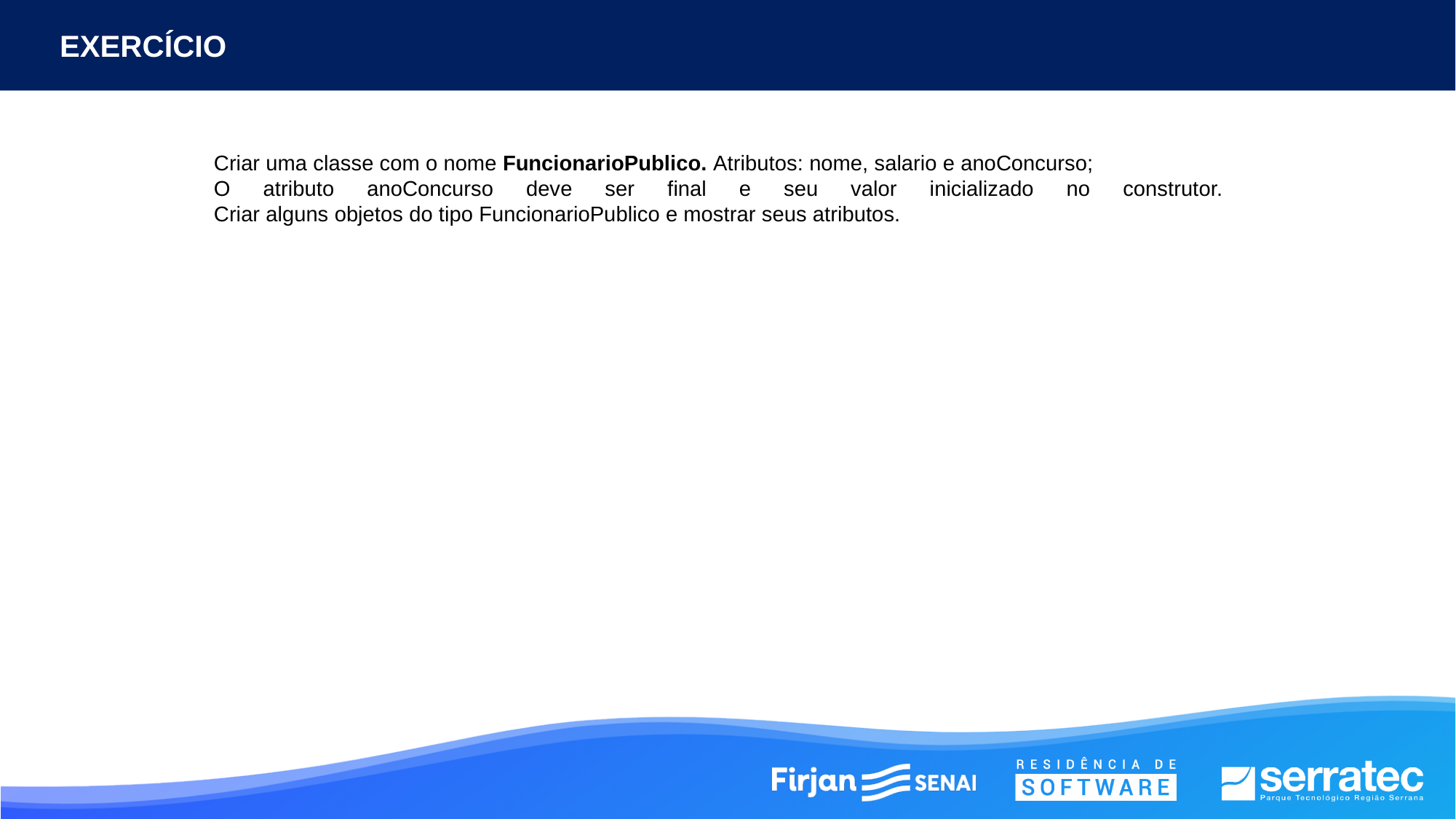

EXERCÍCIO
Criar uma classe com o nome FuncionarioPublico. Atributos: nome, salario e anoConcurso;
O atributo anoConcurso deve ser final e seu valor inicializado no construtor.
Criar alguns objetos do tipo FuncionarioPublico e mostrar seus atributos.